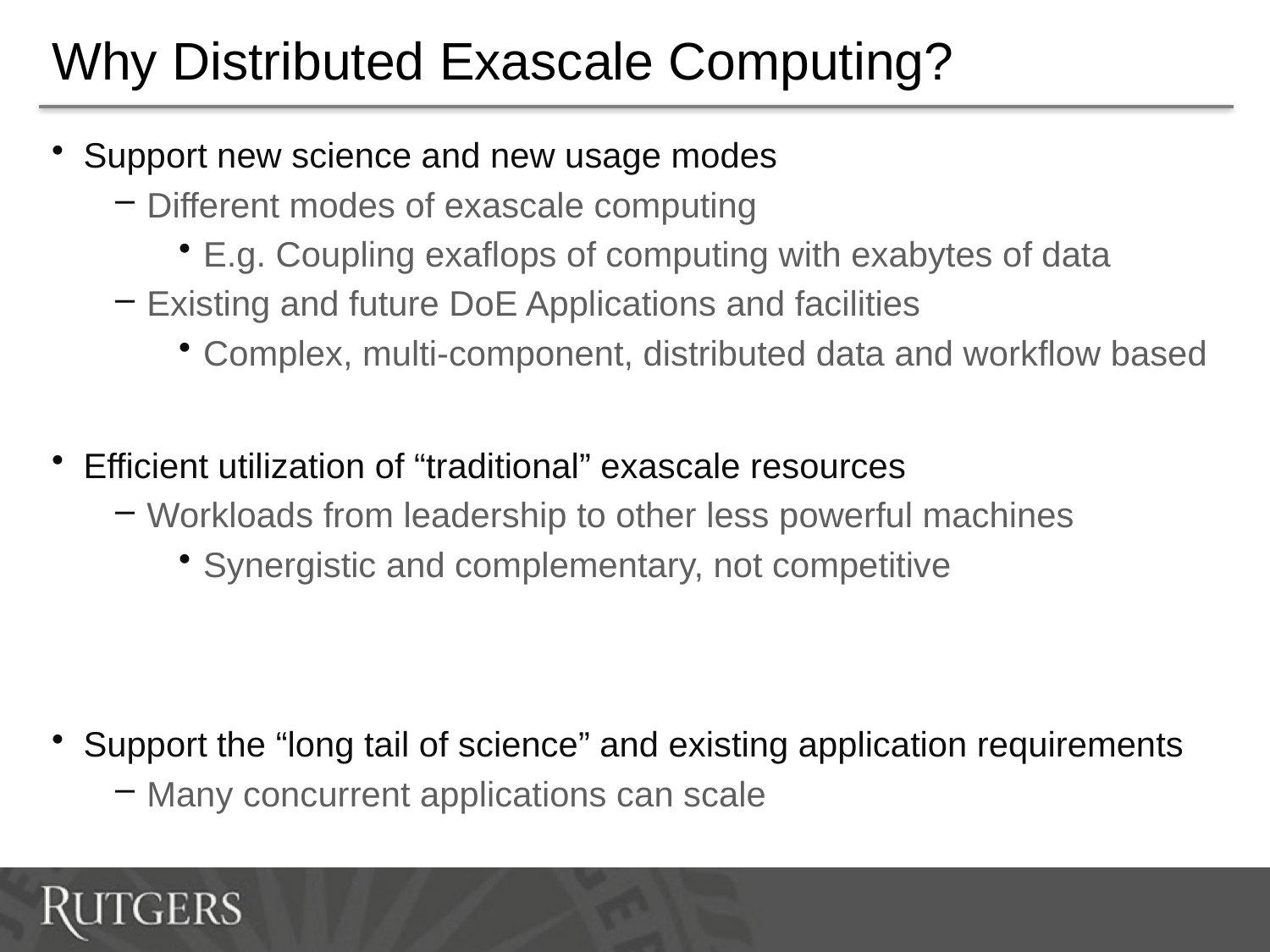

# Why Distributed Exascale Computing?
Support new science and new usage modes
Different modes of exascale computing
E.g. Coupling exaflops of computing with exabytes of data
Existing and future DoE Applications and facilities
Complex, multi-component, distributed data and workflow based

Efficient utilization of “traditional” exascale resources
Workloads from leadership to other less powerful machines
Synergistic and complementary, not competitive

Support the “long tail of science” and existing application requirements
Many concurrent applications can scale